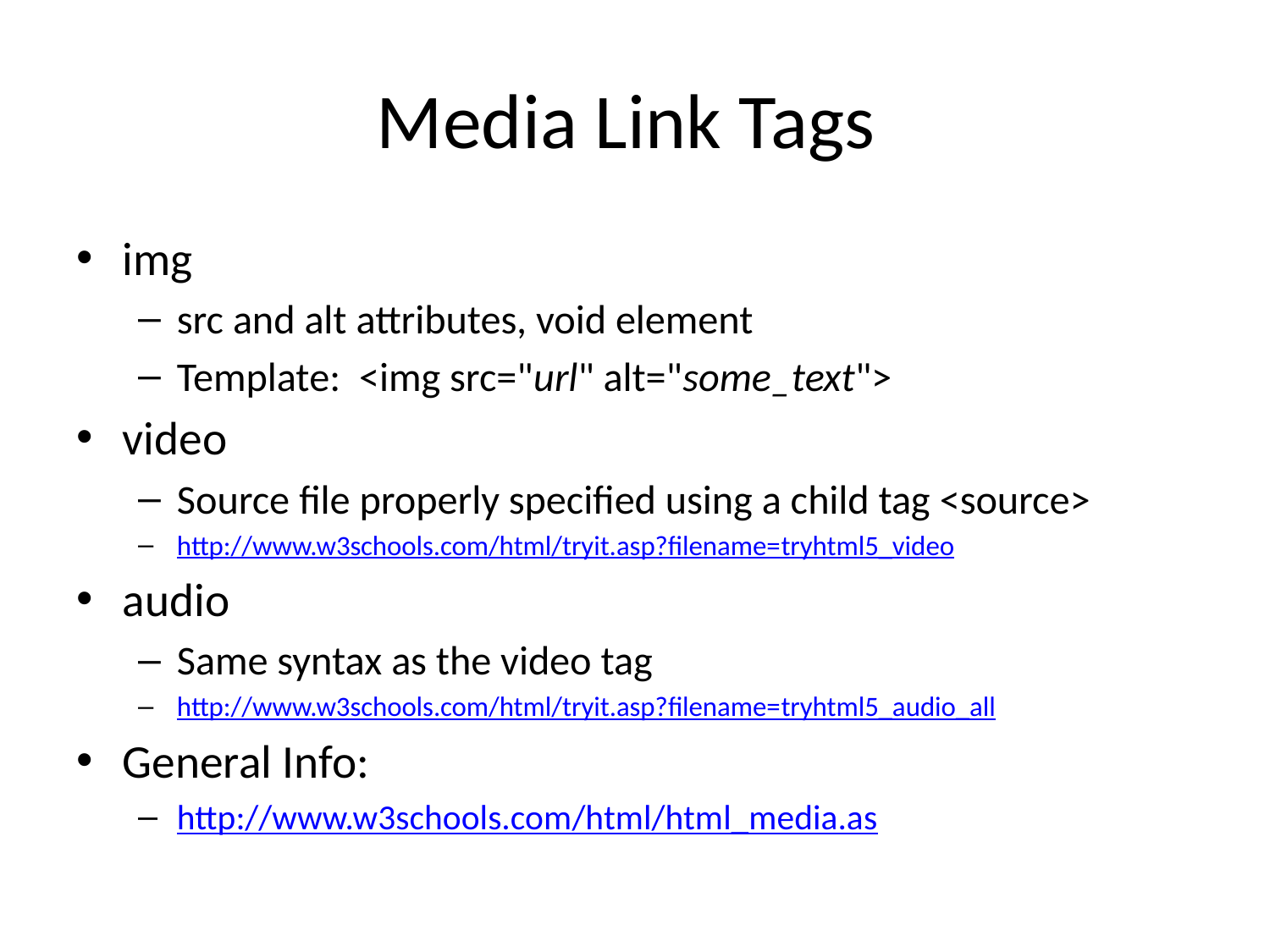

# Media Link Tags
img
src and alt attributes, void element
Template:  <img src="url" alt="some_text">
video
Source file properly specified using a child tag <source>
http://www.w3schools.com/html/tryit.asp?filename=tryhtml5_video
audio
Same syntax as the video tag
http://www.w3schools.com/html/tryit.asp?filename=tryhtml5_audio_all
General Info:
http://www.w3schools.com/html/html_media.as